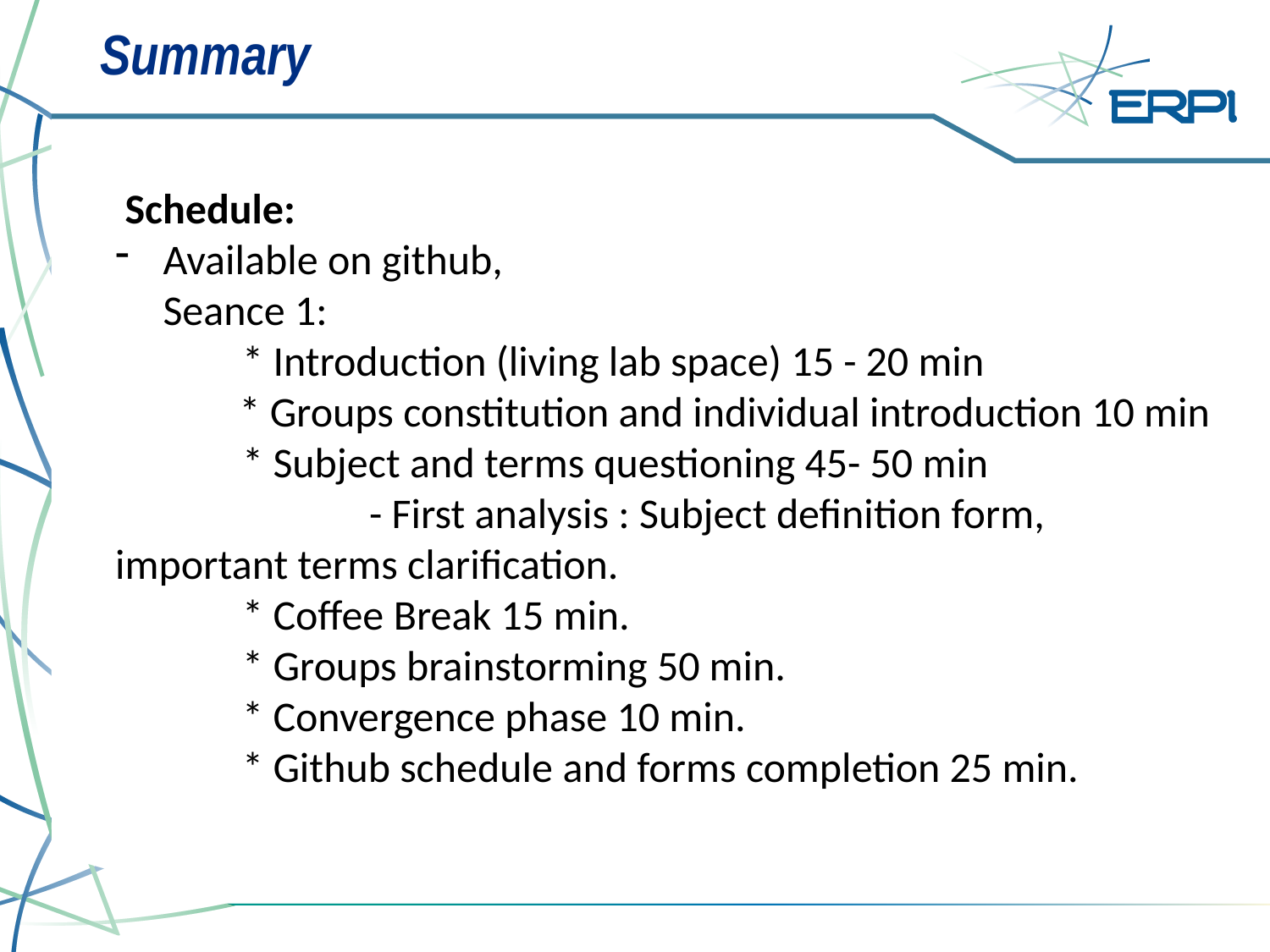

# Summary
 Schedule:
Available on github,
     Seance 1:
	* Introduction (living lab space) 15 - 20 min
             * Groups constitution and individual introduction 10 min
	* Subject and terms questioning 45- 50 min
		- First analysis : Subject definition form, important terms clarification.
	* Coffee Break 15 min.
	* Groups brainstorming 50 min.
	* Convergence phase 10 min.
	* Github schedule and forms completion 25 min.

organisation 20 min